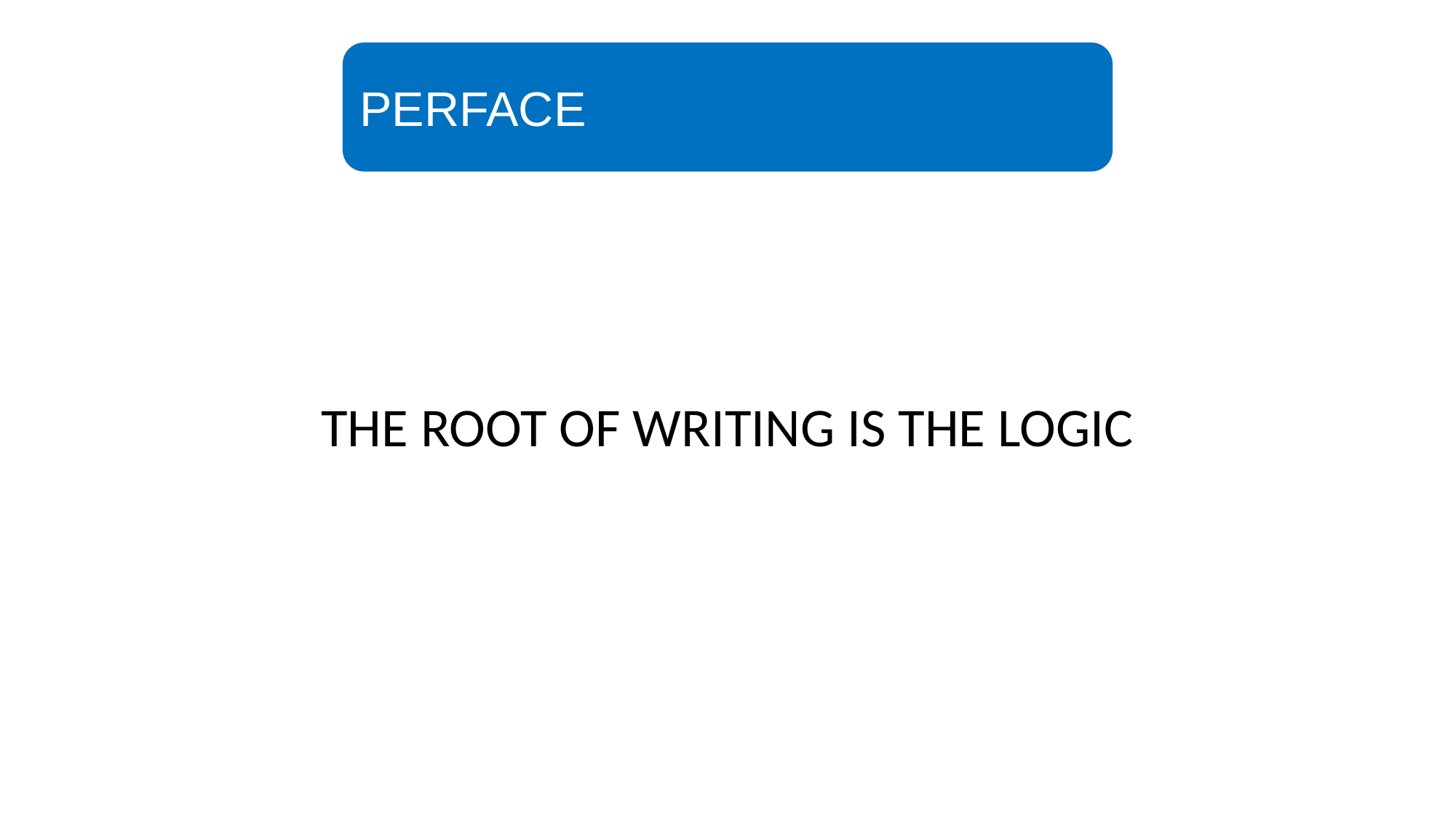

PERFACE
THE ROOT OF WRITING IS THE LOGIC